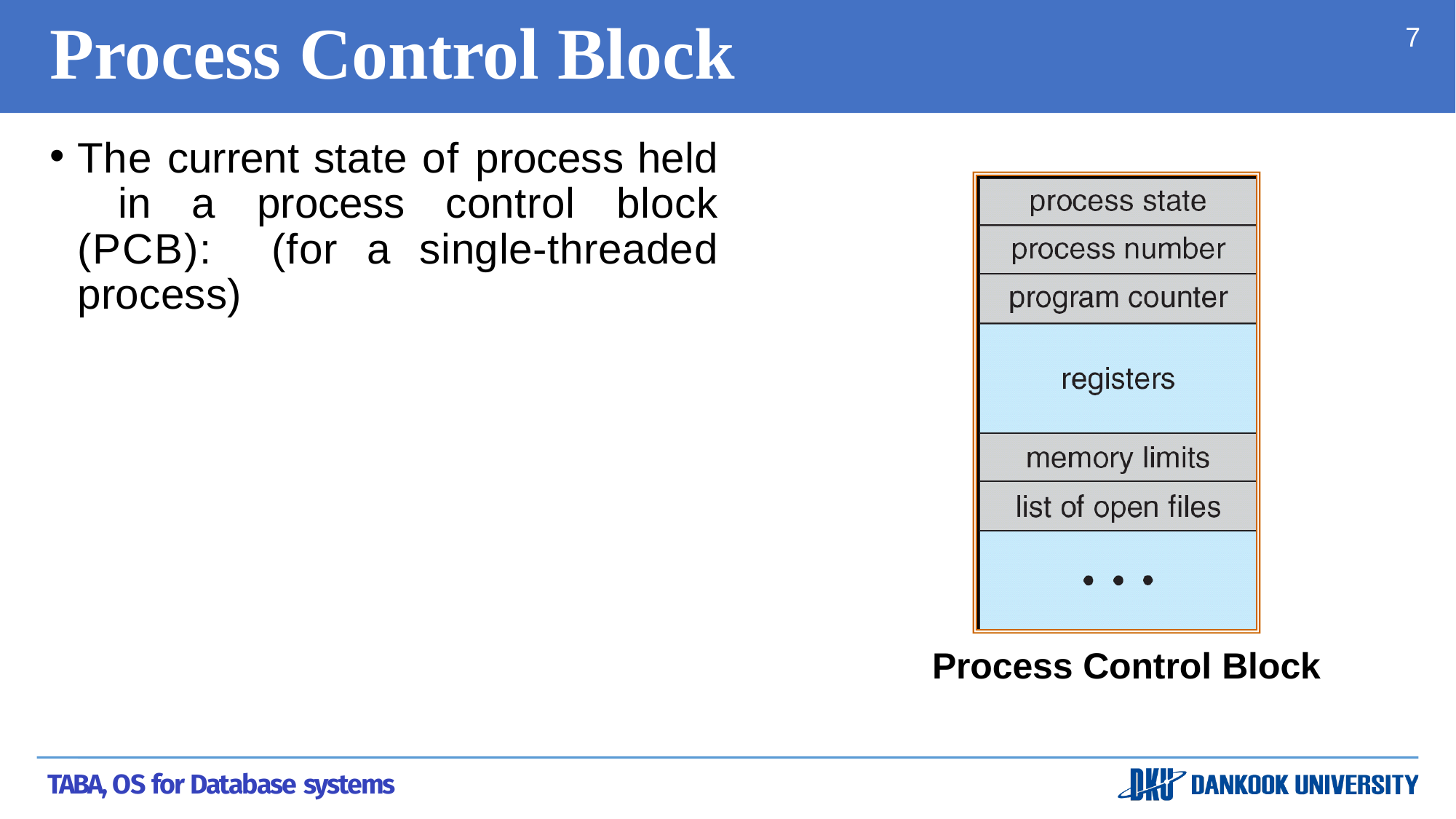

# Process Control Block
7
The current state of process held  in a process control block (PCB):  (for a single-threaded process)

Process Control Block
TABA, OS for Database systems